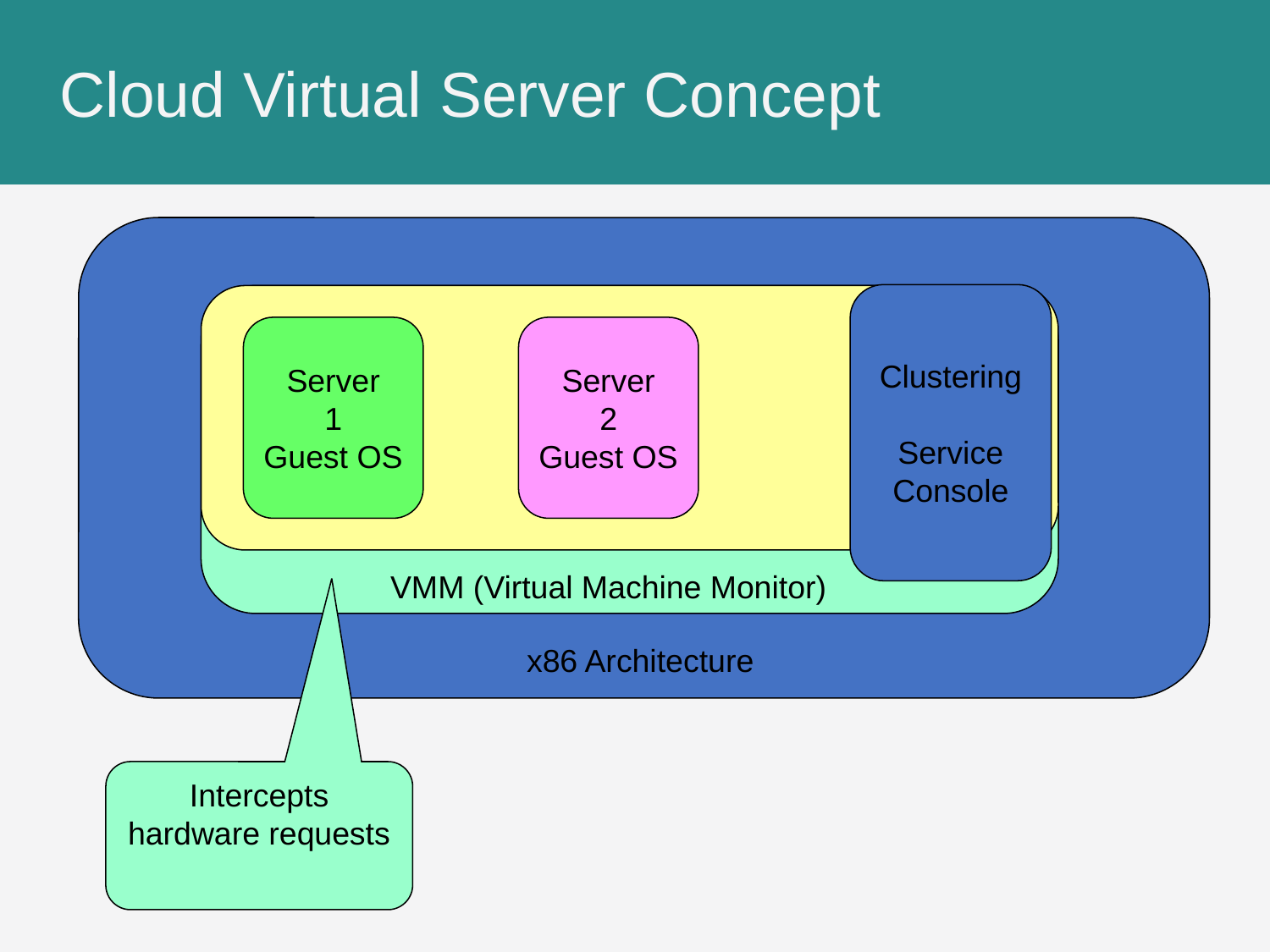

# Cloud Virtual Server Concept

Clustering

Service Console

Server
1
Guest OS
Server
2
Guest OS
VMM (Virtual Machine Monitor)
x86 Architecture
Intercepts hardware requests